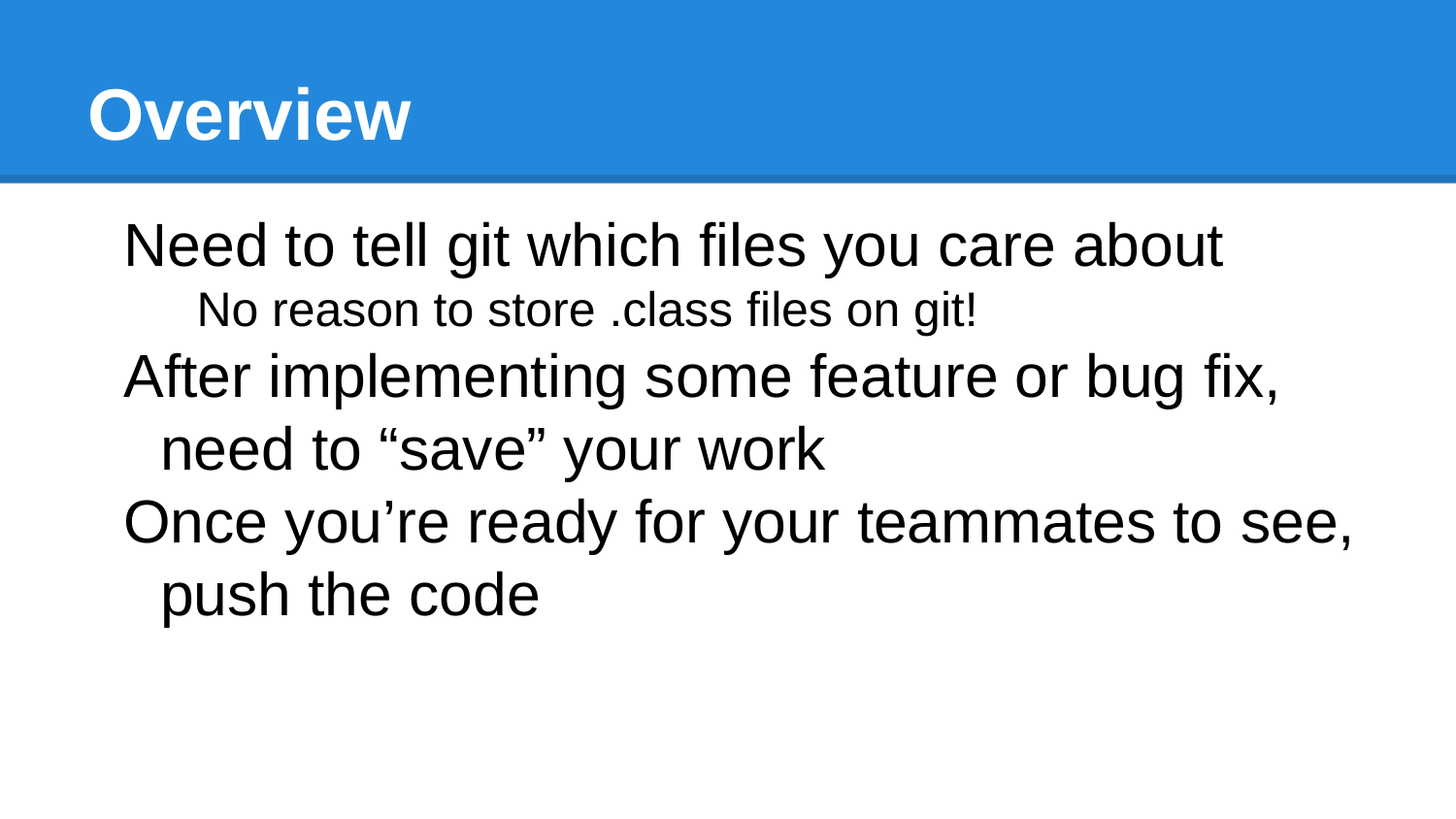

# Overview
Need to tell git which files you care about
No reason to store .class files on git!
After implementing some feature or bug fix, need to “save” your work
Once you’re ready for your teammates to see, push the code